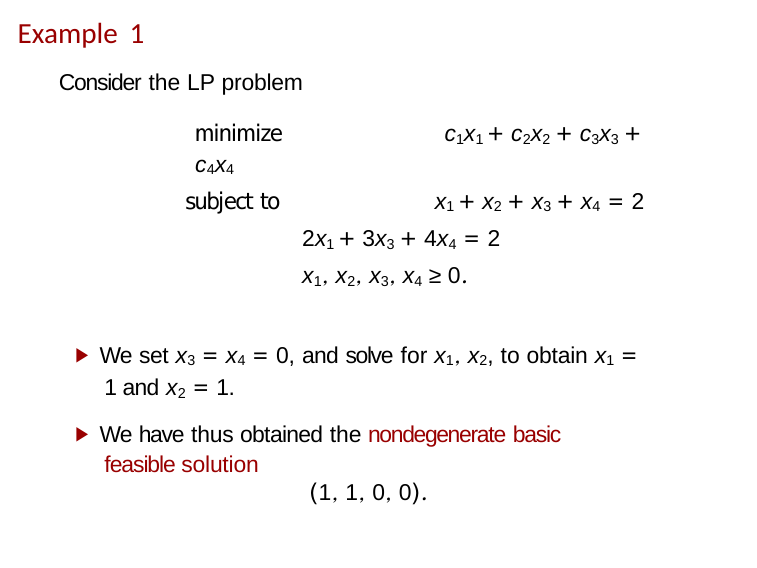

# Example 1
Consider the LP problem
minimize	c1x1 + c2x2 + c3x3 + c4x4
subject to	x1 + x2 + x3 + x4 = 2
2x1 + 3x3 + 4x4 = 2
x1, x2, x3, x4 ≥ 0.

▶ We set x3 = x4 = 0, and solve for x1, x2, to obtain x1 = 1 and x2 = 1.
▶ We have thus obtained the nondegenerate basic feasible solution
(1, 1, 0, 0).